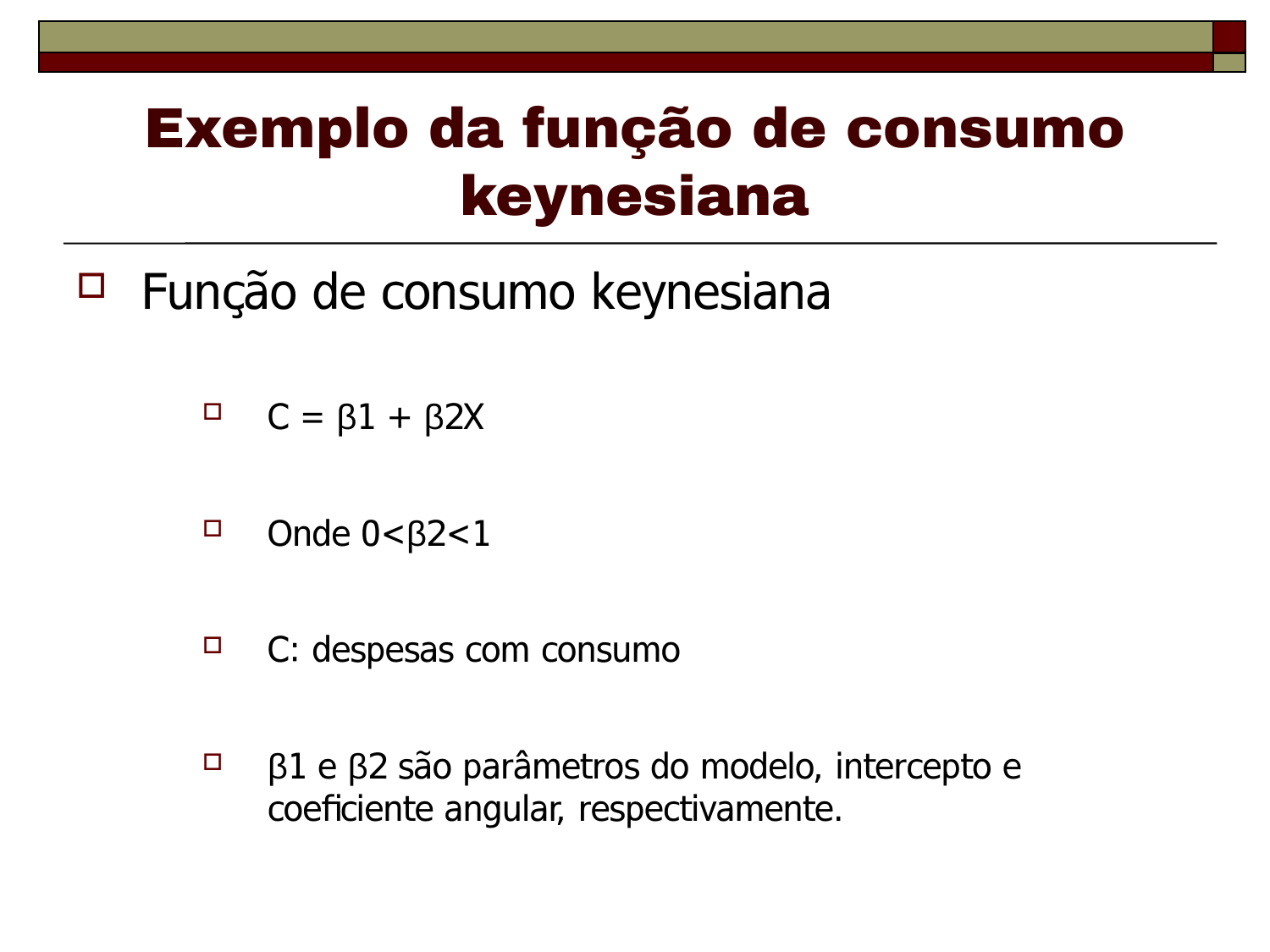

# Exemplo da função de consumo keynesiana
Função de consumo keynesiana

C = β1 + β2X

Onde 0<β2<1

C: despesas com consumo

β1 e β2 são parâmetros do modelo, intercepto e coeficiente angular, respectivamente.